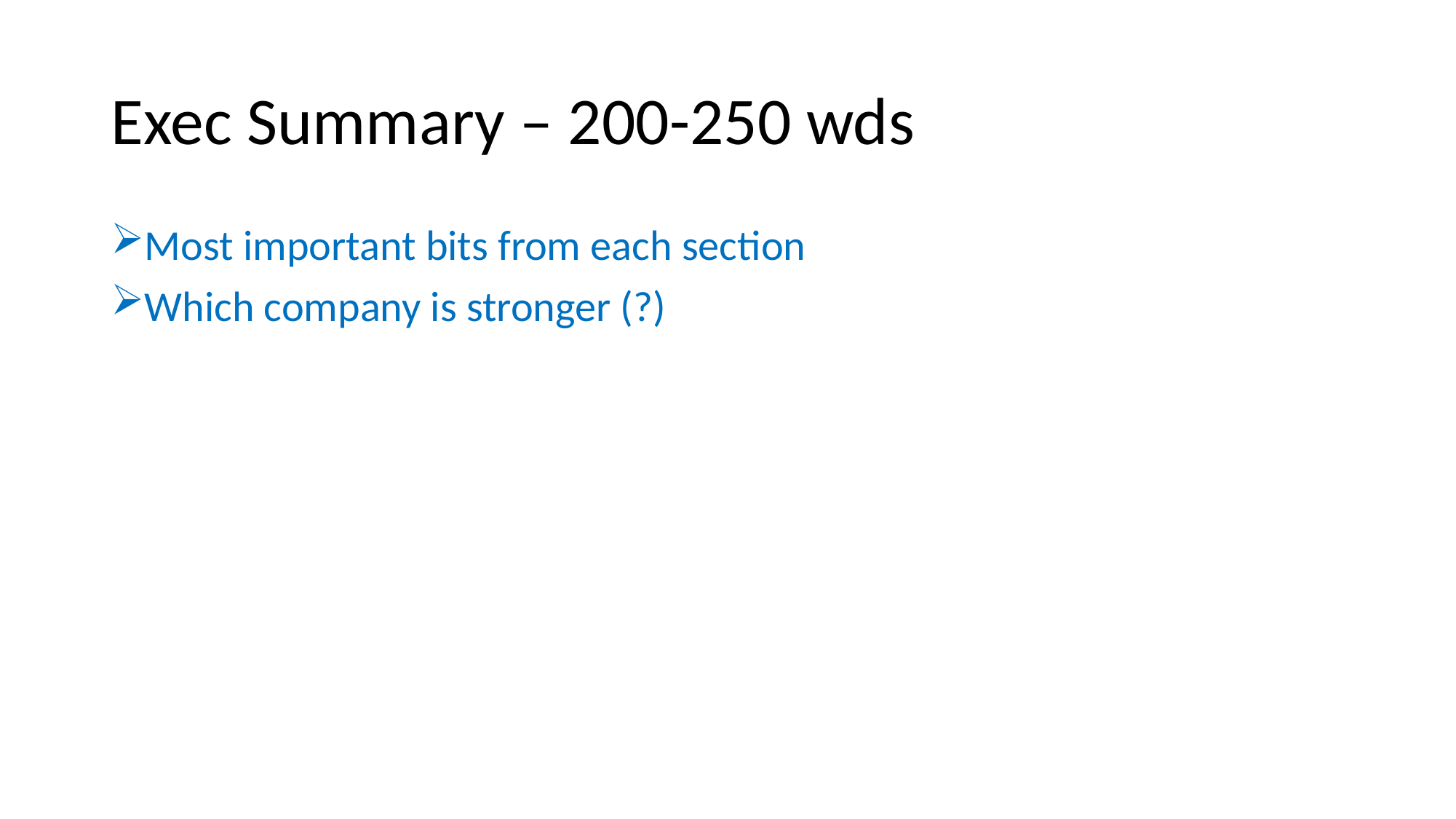

# Exec Summary – 200-250 wds
Most important bits from each section
Which company is stronger (?)